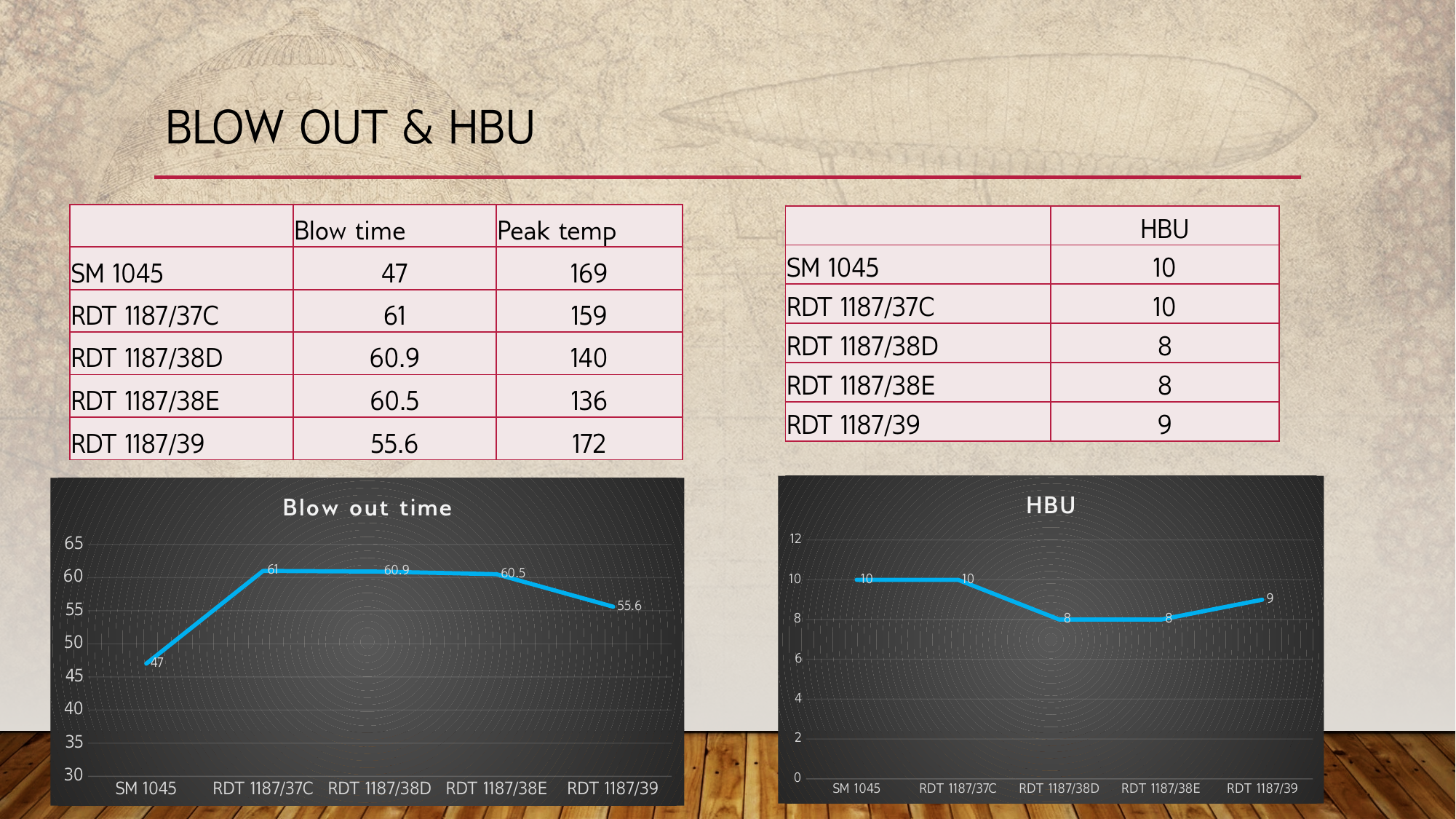

# Blow out & hbu
|  | Blow time | Peak temp |
| --- | --- | --- |
| SM 1045 | 47 | 169 |
| RDT 1187/37C | 61 | 159 |
| RDT 1187/38D | 60.9 | 140 |
| RDT 1187/38E | 60.5 | 136 |
| RDT 1187/39 | 55.6 | 172 |
|  | HBU |
| --- | --- |
| SM 1045 | 10 |
| RDT 1187/37C | 10 |
| RDT 1187/38D | 8 |
| RDT 1187/38E | 8 |
| RDT 1187/39 | 9 |

### Chart: HBU

| Category |  |
|---|---|
| SM 1045 | 10.0 |
| RDT 1187/37C | 10.0 |
| RDT 1187/38D | 8.0 |
| RDT 1187/38E | 8.0 |
| RDT 1187/39 | 9.0 |

### Chart: Blow out time

| Category |  |
|---|---|
| SM 1045 | 47.0 |
| RDT 1187/37C | 61.0 |
| RDT 1187/38D | 60.9 |
| RDT 1187/38E | 60.5 |
| RDT 1187/39 | 55.6 |